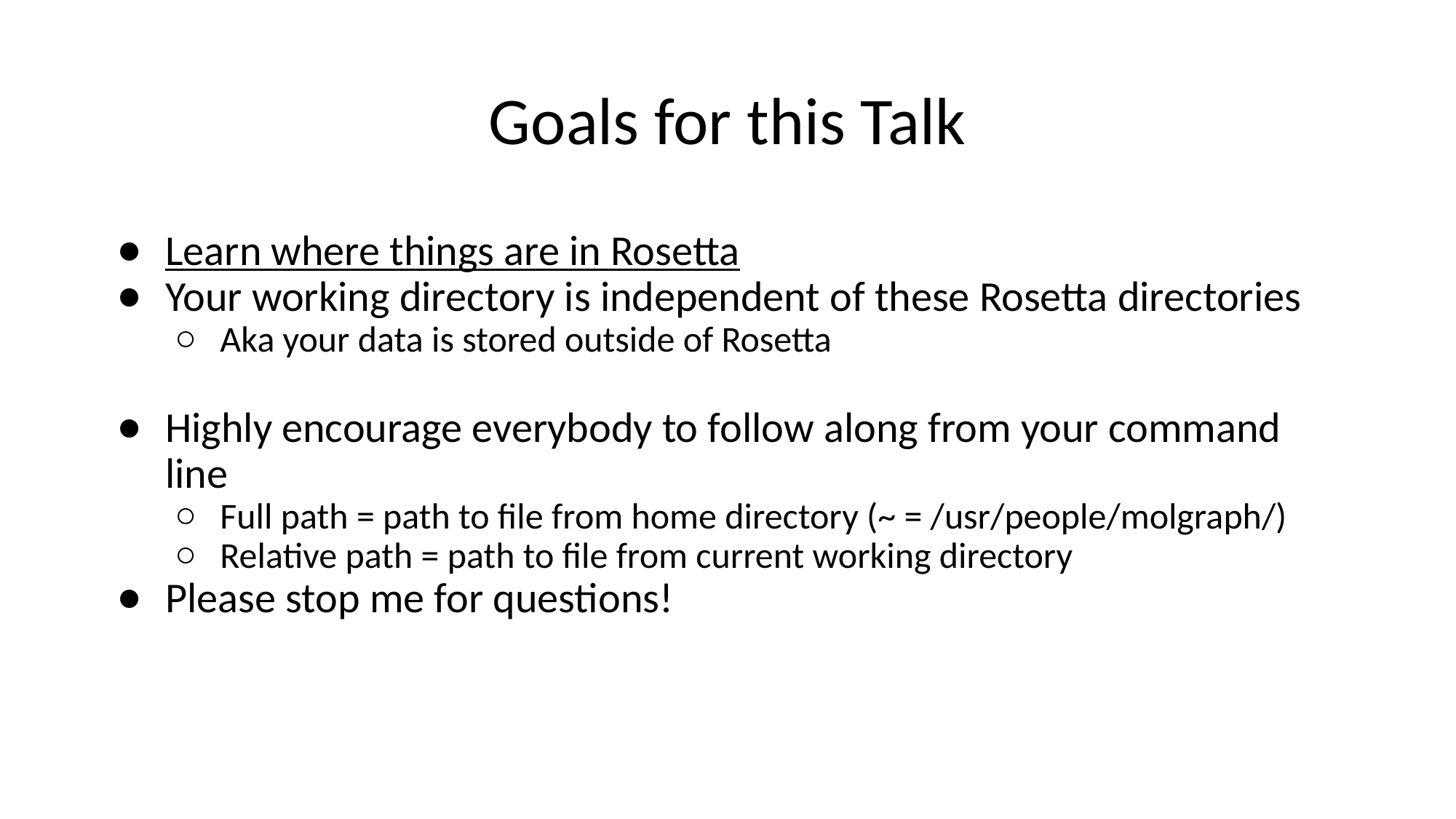

# Goals for this Talk
Learn where things are in Rosetta
Your working directory is independent of these Rosetta directories
Aka your data is stored outside of Rosetta

Highly encourage everybody to follow along from your command line
Full path = path to file from home directory (~ = /usr/people/molgraph/)
Relative path = path to file from current working directory
Please stop me for questions!